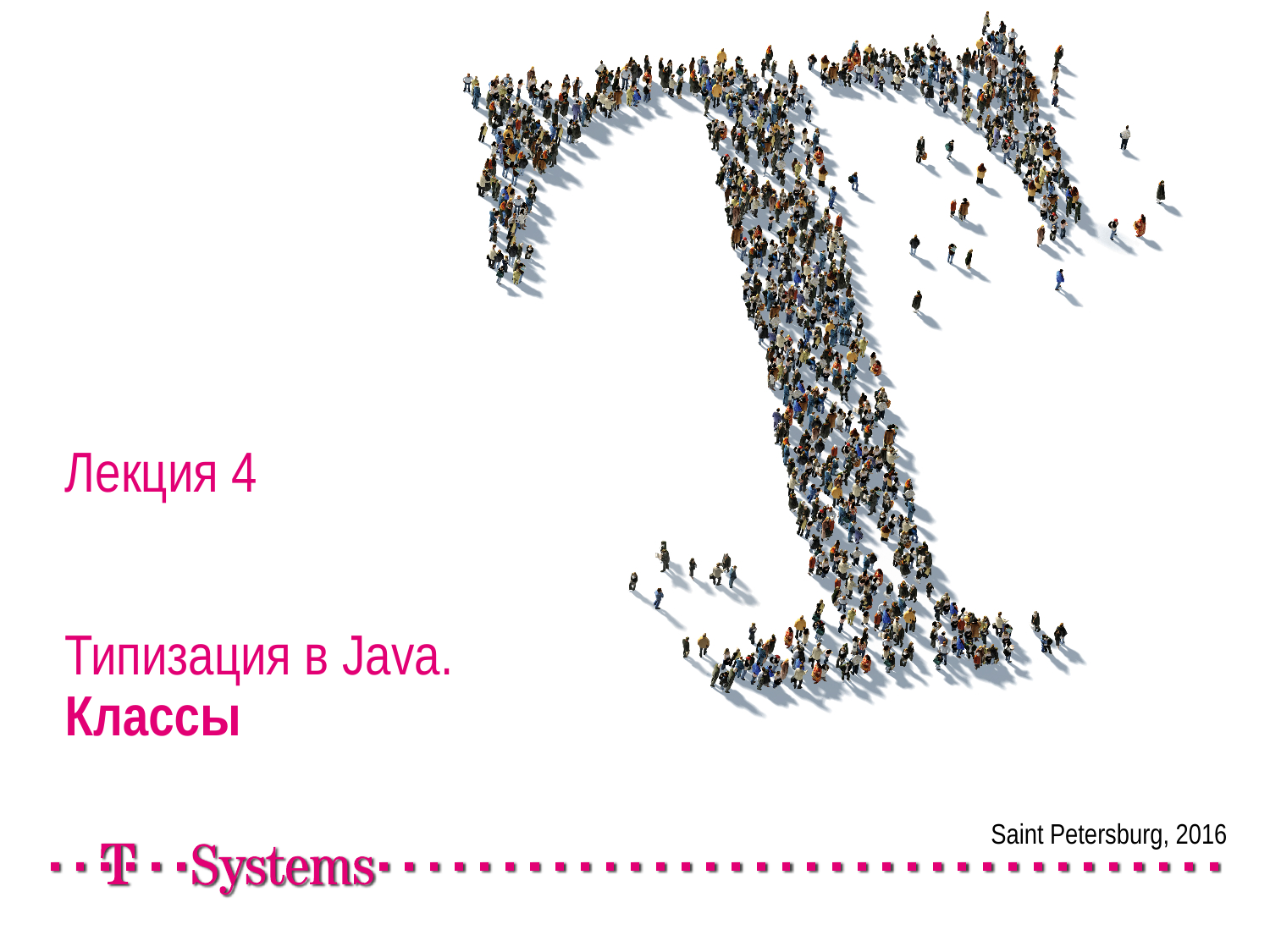

# Лекция 4 Типизация в Java. Классы
Saint Petersburg, 2016